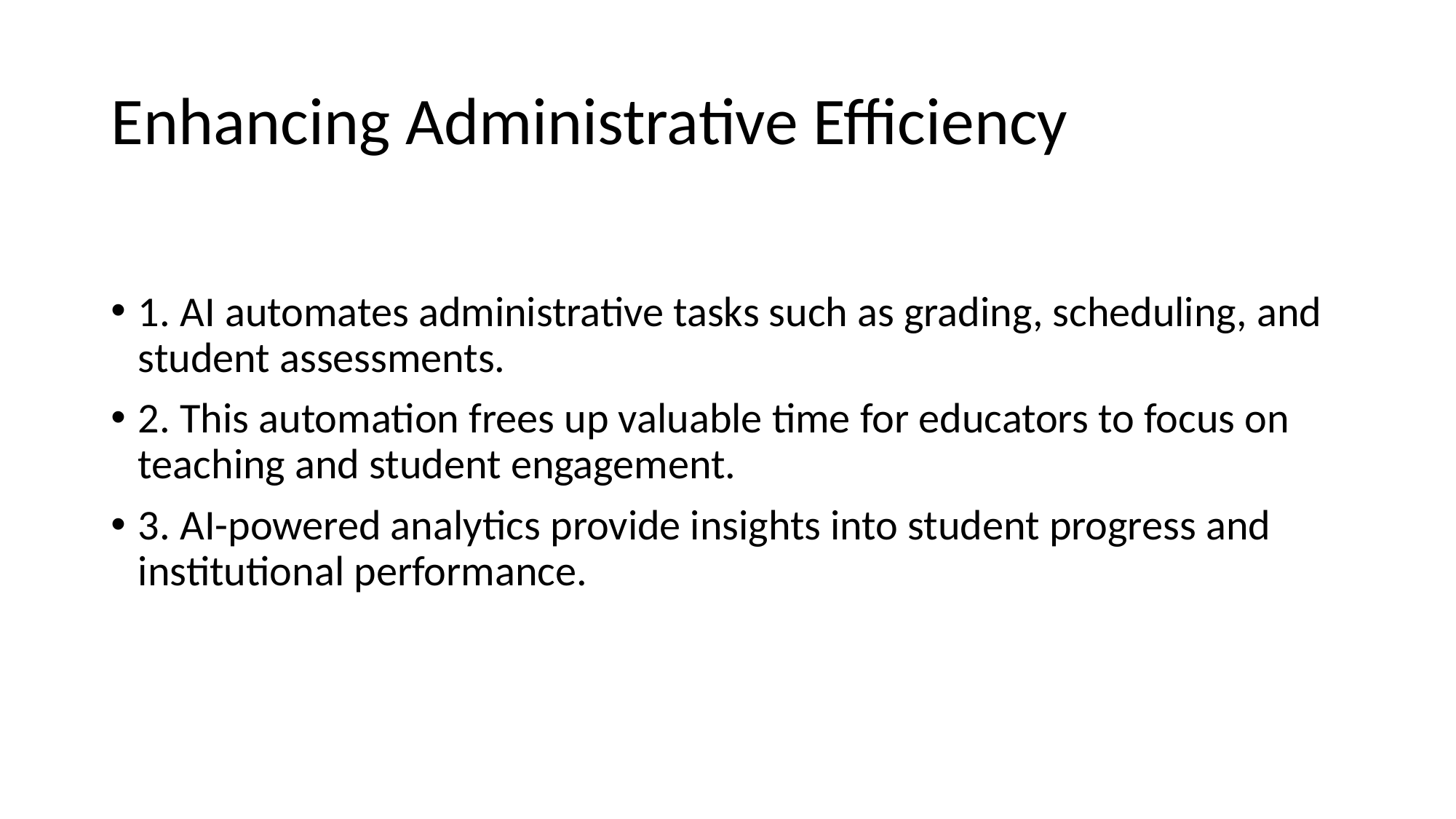

# Enhancing Administrative Efficiency

1. AI automates administrative tasks such as grading, scheduling, and student assessments.
2. This automation frees up valuable time for educators to focus on teaching and student engagement.
3. AI-powered analytics provide insights into student progress and institutional performance.